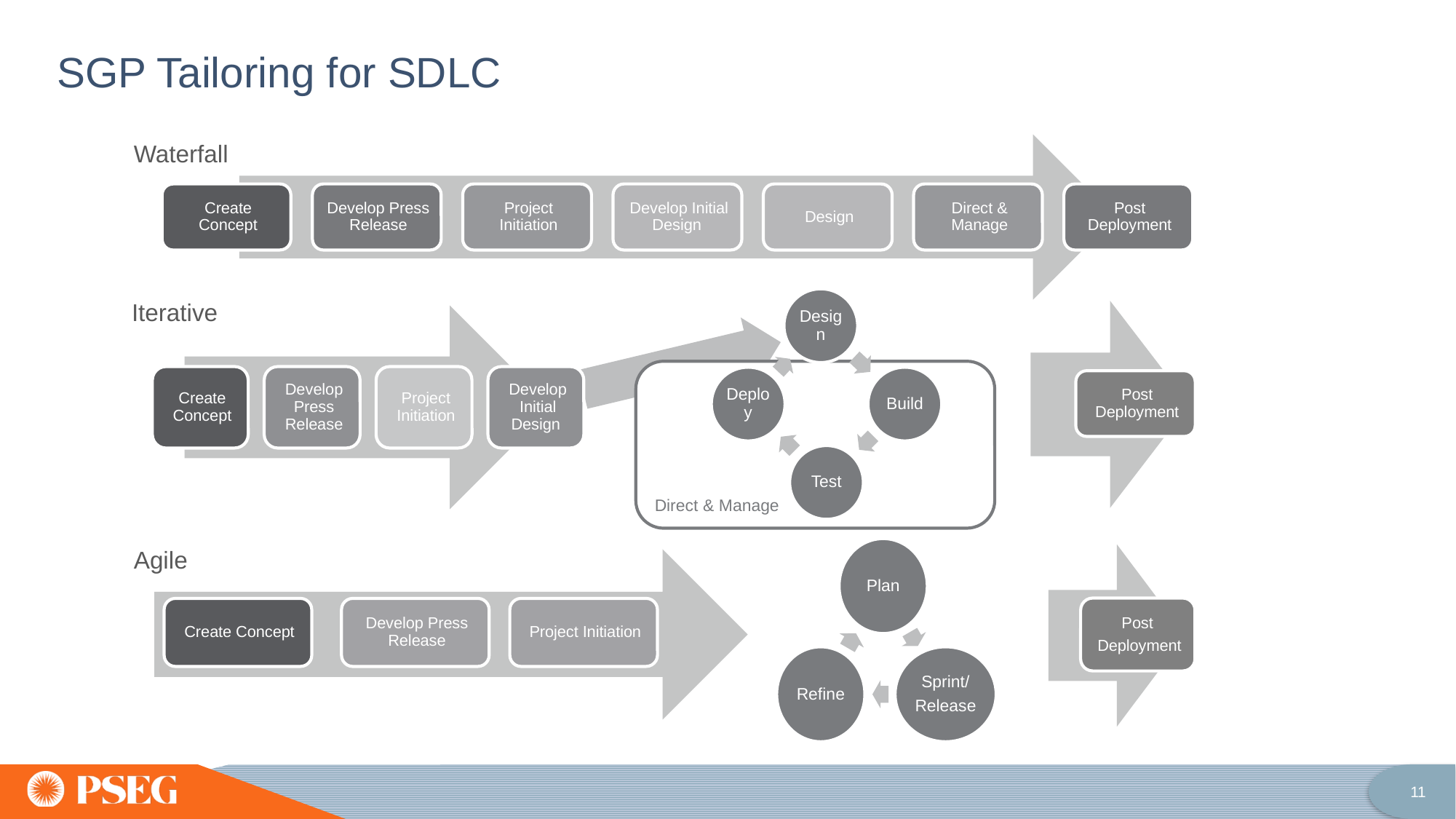

# SGP Tailoring for SDLC
Create Concept
Develop Press Release
Project Initiation
Develop Initial Design
Design
Direct & Manage
Post Deployment
Waterfall
Design

Build

Test

Deploy

Iterative
Post Deployment
Create Concept
Develop Press Release
Project Initiation
Develop Initial Design

Direct & Manage
Agile
Plan

Sprint/
Release

Refine

Post
Deployment
Create Concept
Develop Press Release
Project Initiation